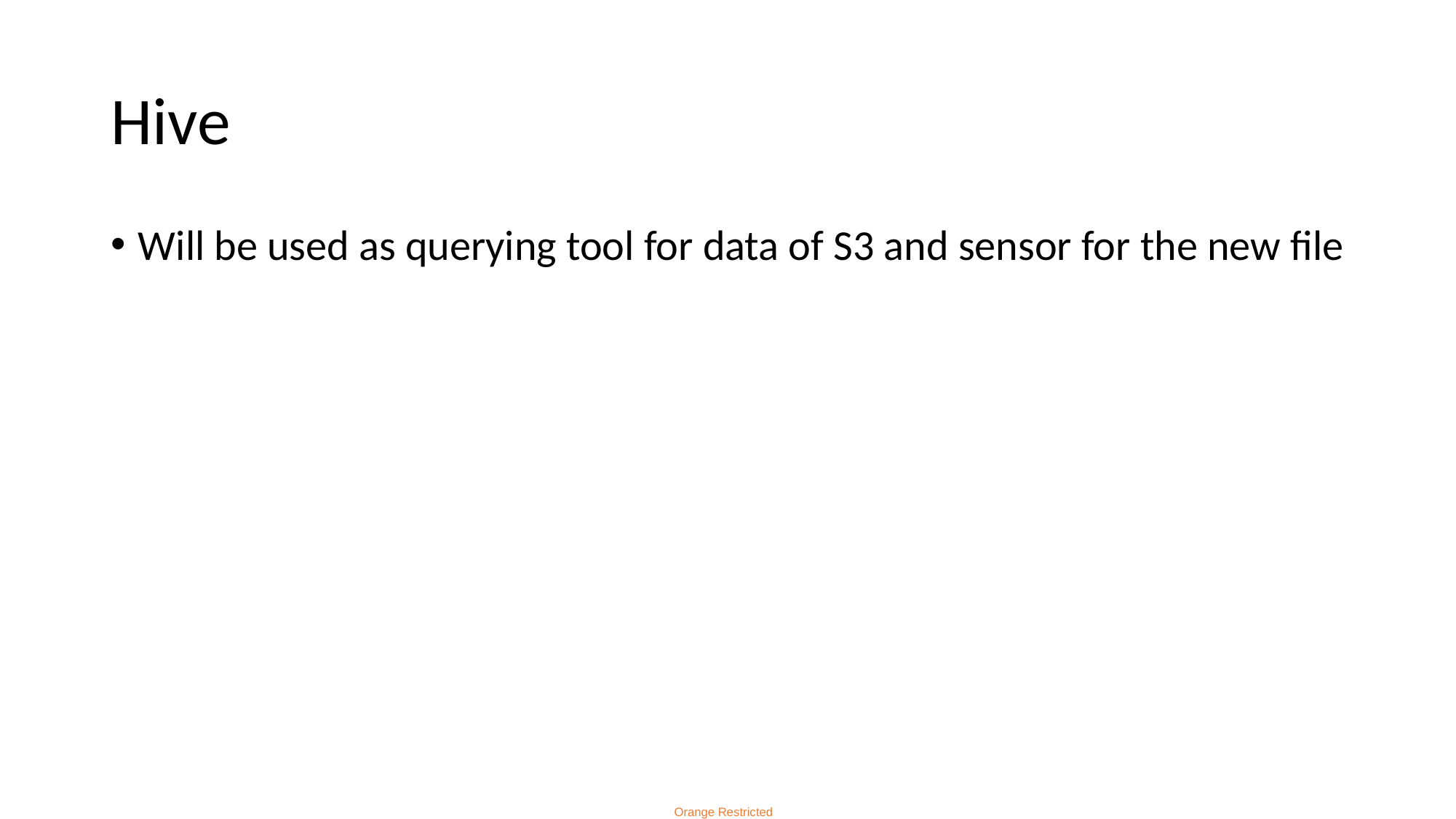

# Hive
Will be used as querying tool for data of S3 and sensor for the new file